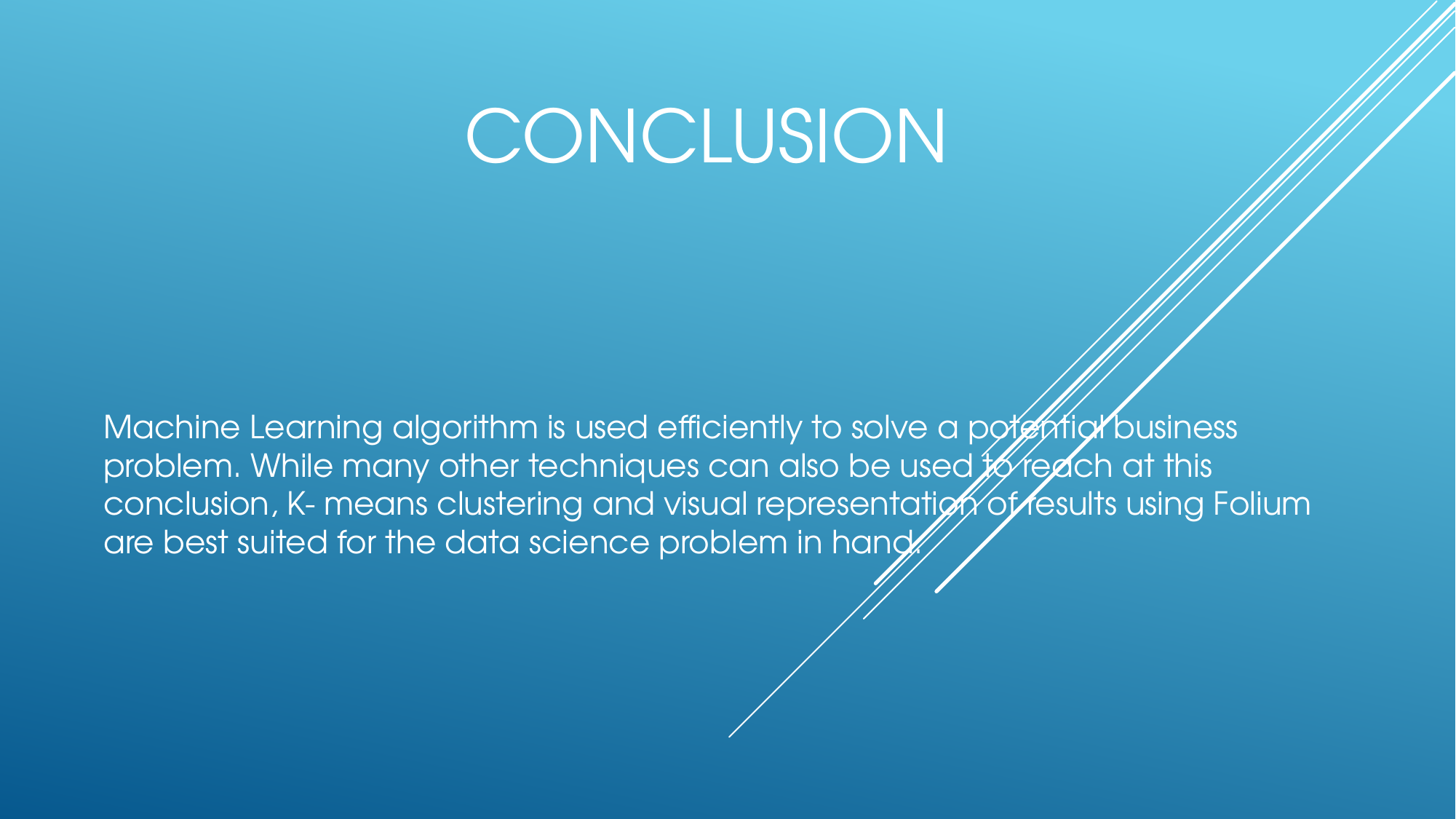

# CONCLUSION
Machine Learning algorithm is used efficiently to solve a potential business problem. While many other techniques can also be used to reach at this conclusion, K- means clustering and visual representation of results using Folium are best suited for the data science problem in hand.